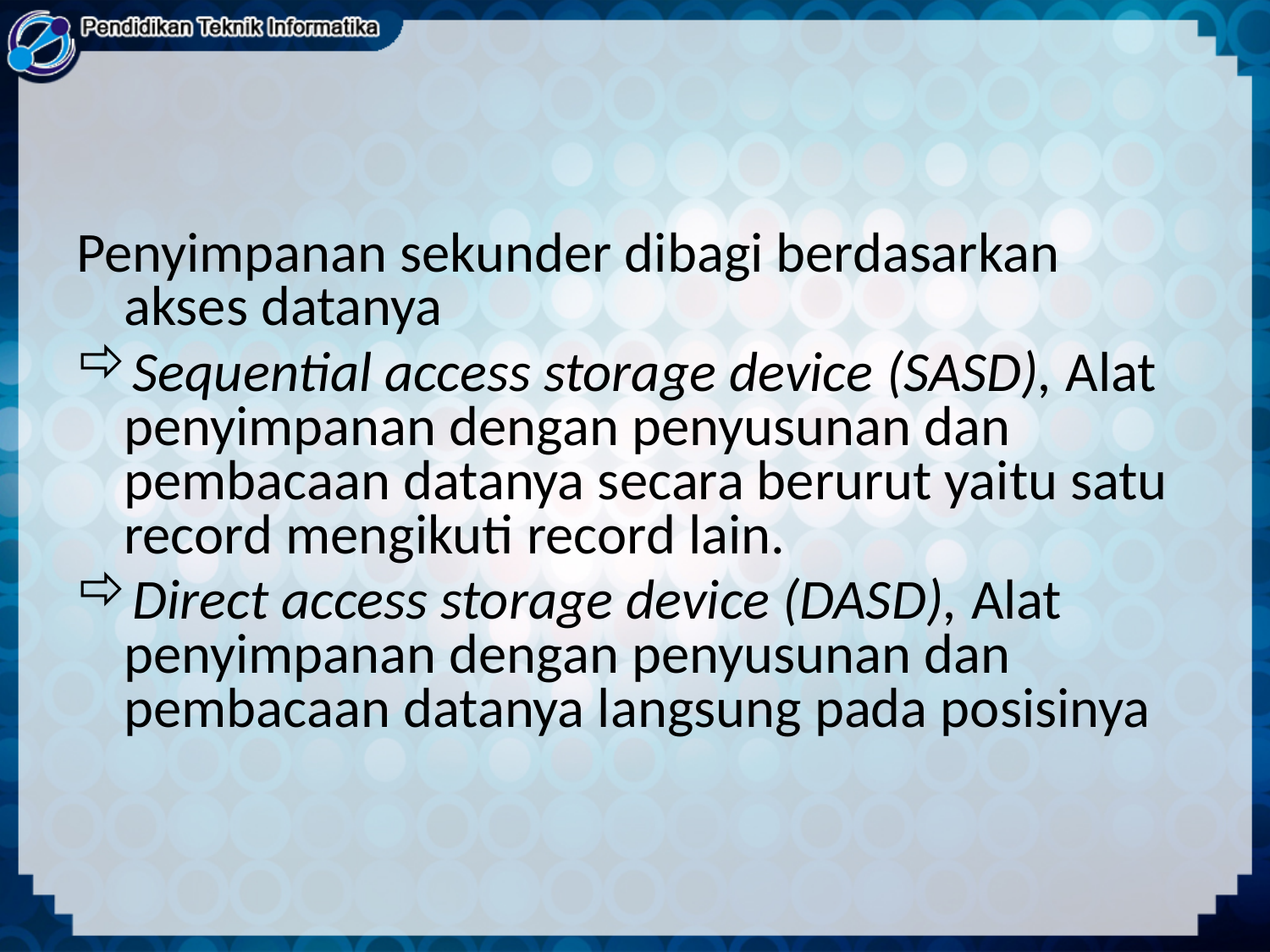

Penyimpanan sekunder dibagi berdasarkan akses datanya
Sequential access storage device (SASD), Alat penyimpanan dengan penyusunan dan pembacaan datanya secara berurut yaitu satu record mengikuti record lain.
Direct access storage device (DASD), Alat penyimpanan dengan penyusunan dan pembacaan datanya langsung pada posisinya